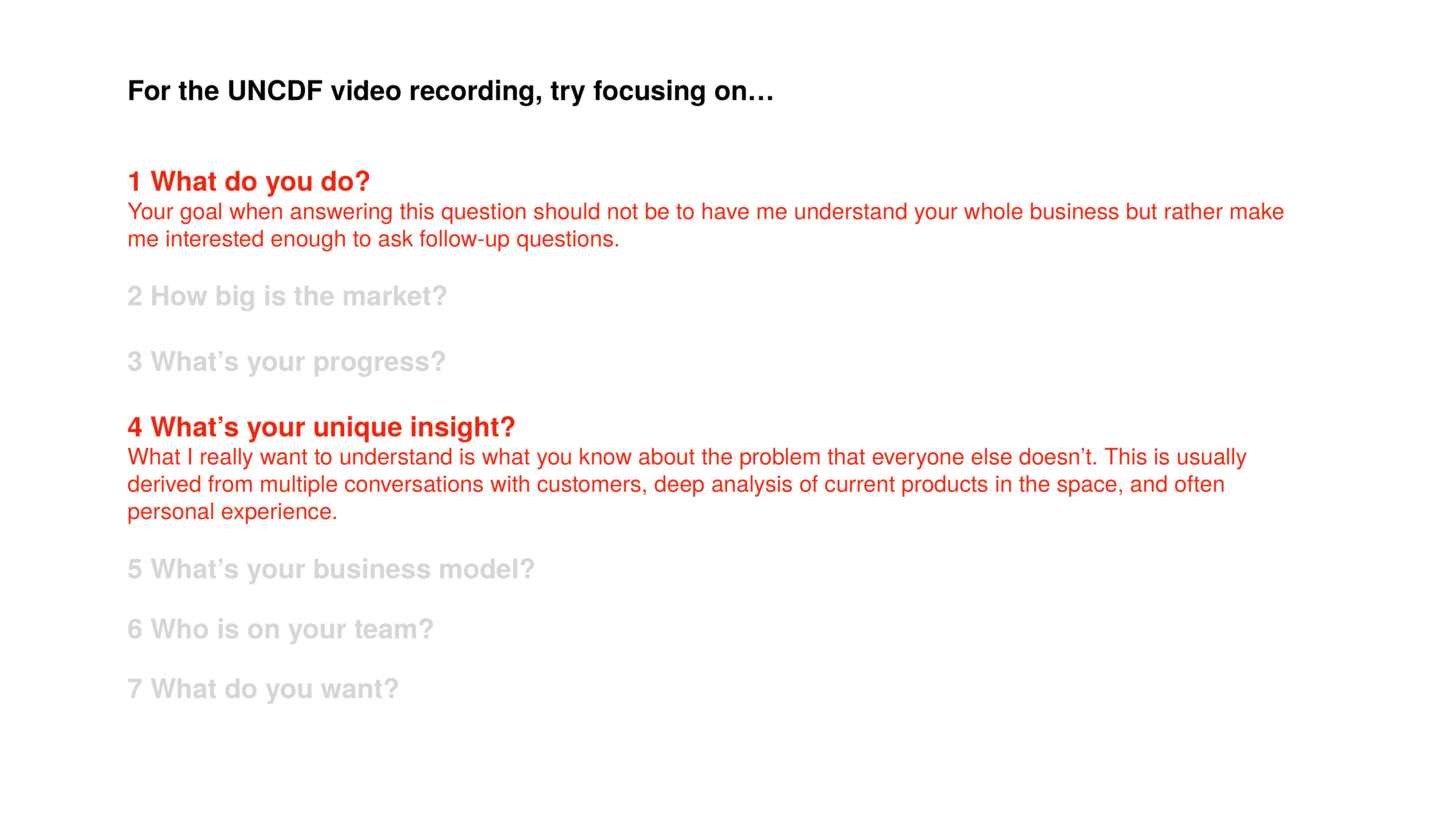

For the UNCDF video recording, try focusing on…
1 What do you do?
Your goal when answering this question should not be to have me understand your whole business but rather make me interested enough to ask follow-up questions.

2 How big is the market?

3 What’s your progress?

4 What’s your unique insight?
What I really want to understand is what you know about the problem that everyone else doesn’t. This is usually derived from multiple conversations with customers, deep analysis of current products in the space, and often personal experience.

5 What’s your business model?

6 Who is on your team?

7 What do you want?